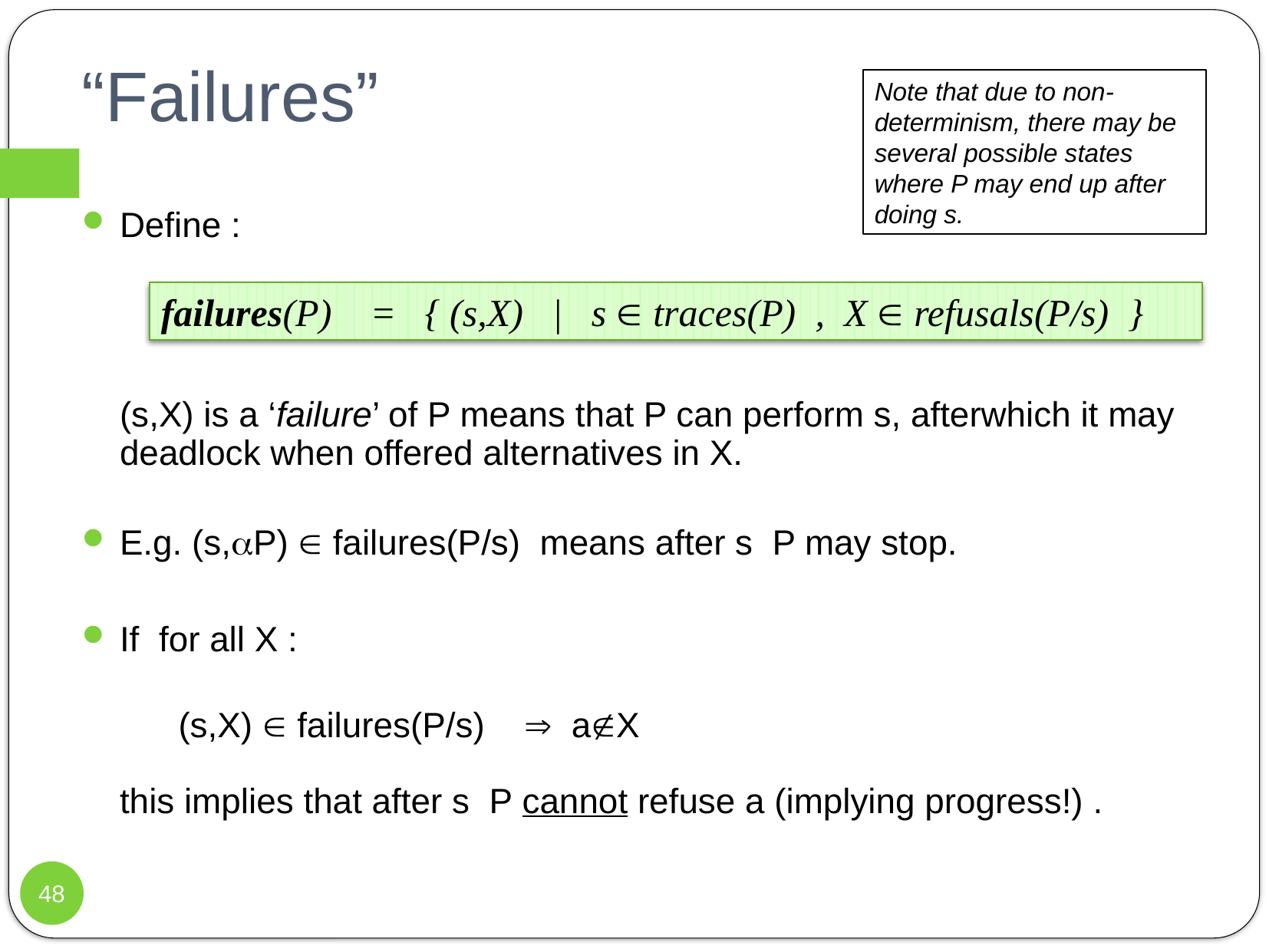

# “Failures”
Note that due to non-determinism, there may be several possible states where P may end up after doing s.
Define :
(s,X) is a ‘failure’ of P means that P can perform s, afterwhich it may deadlock when offered alternatives in X.
E.g. (s,αP) ∈ failures(P/s)  means after s  P may stop.

If  for all X :
      (s,X) ∈ failures(P/s)    ⇒  a∉X
this implies that after s  P cannot refuse a (implying progress!) .

failures(P)    =   { (s,X)   |   s ∈ traces(P)  ,  X ∈ refusals(P/s)  }
48